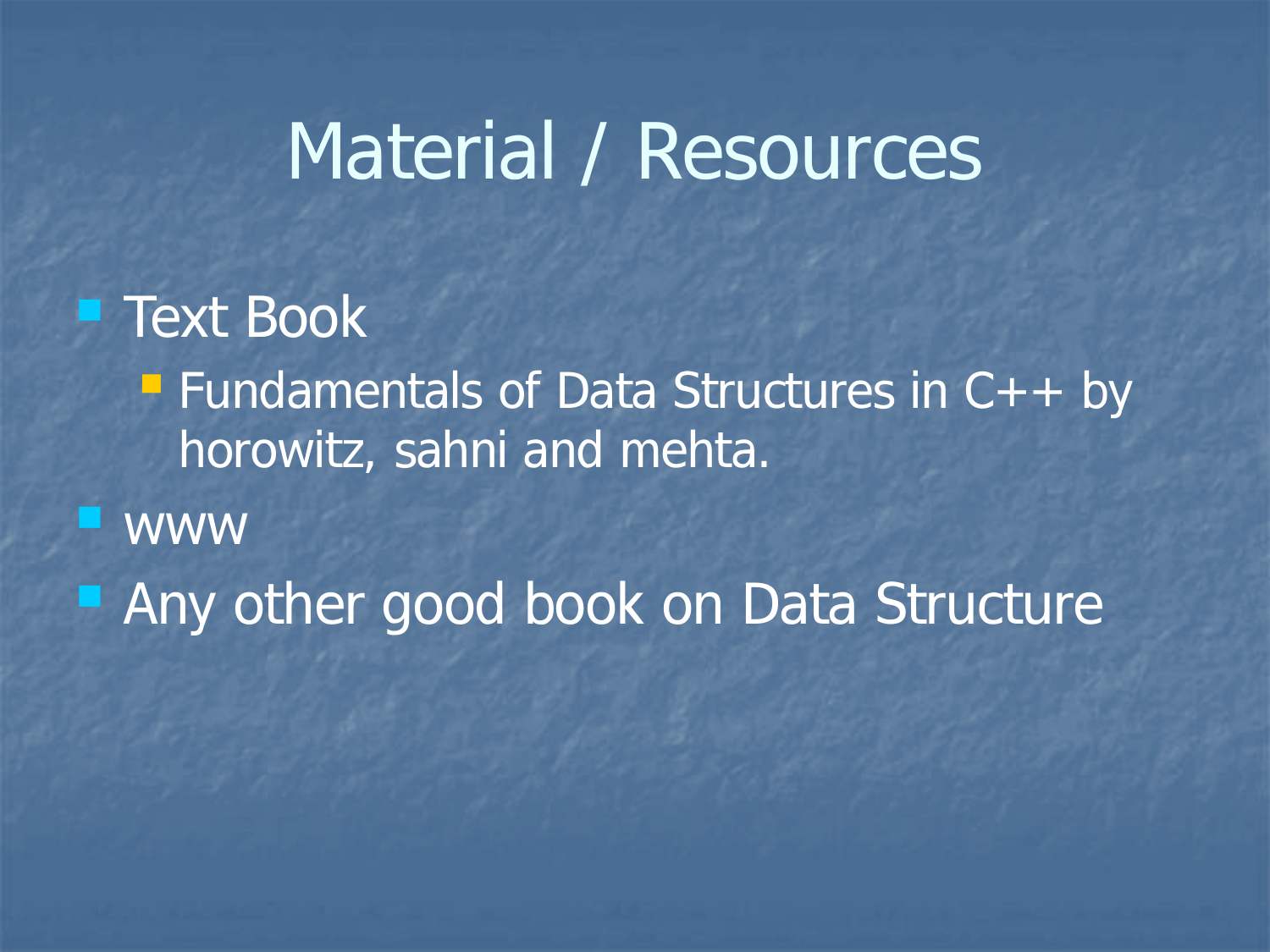

Material / Resources
Text Book
Fundamentals of Data Structures in C++ by horowitz, sahni and mehta.
www
Any other good book on Data Structure